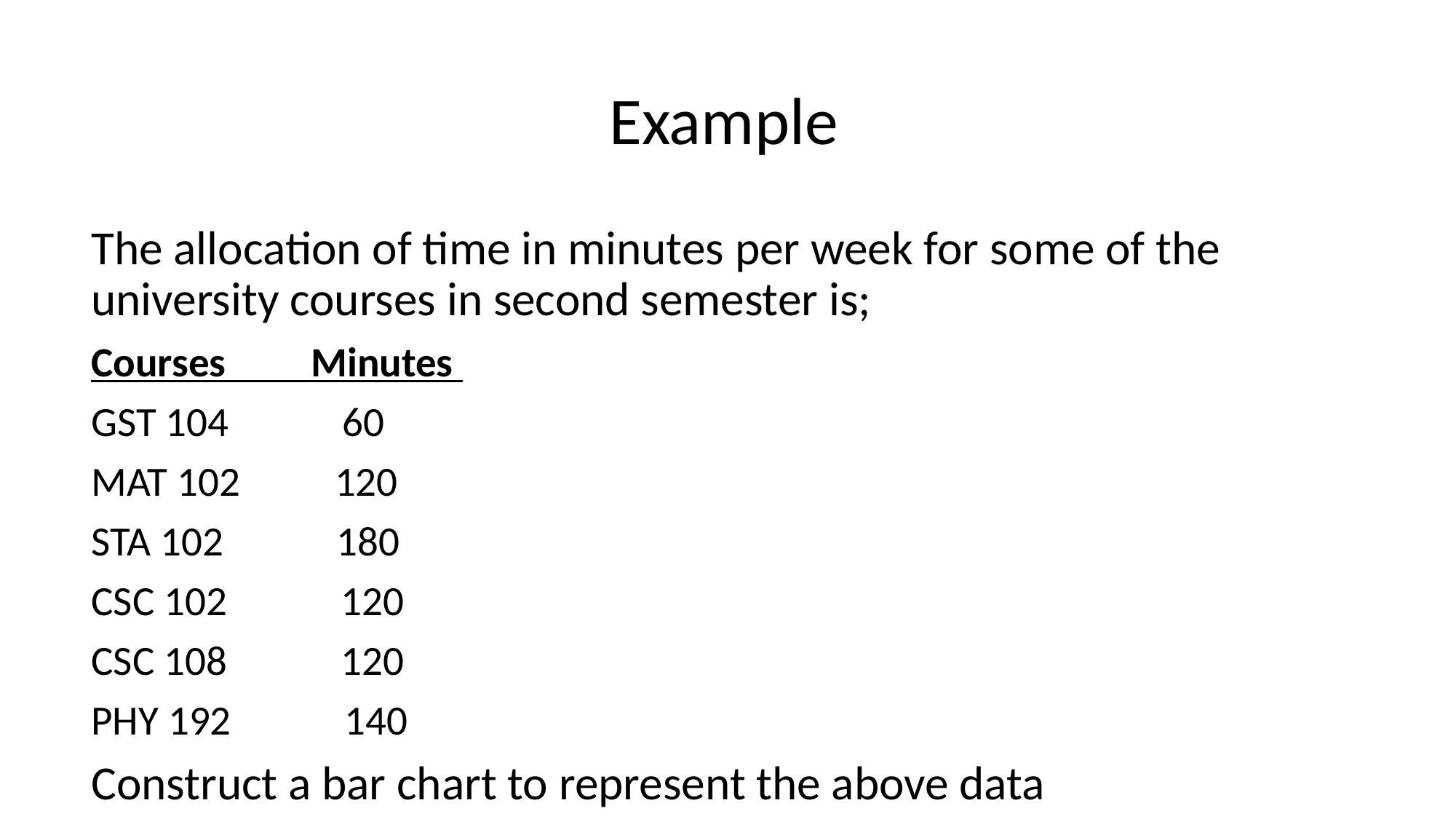

# Example
The allocation of time in minutes per week for some of the university courses in second semester is;
Courses         Minutes
GST 104            60
MAT 102          120
STA 102            180
CSC 102            120
CSC 108            120
PHY 192            140
Construct a bar chart to represent the above data